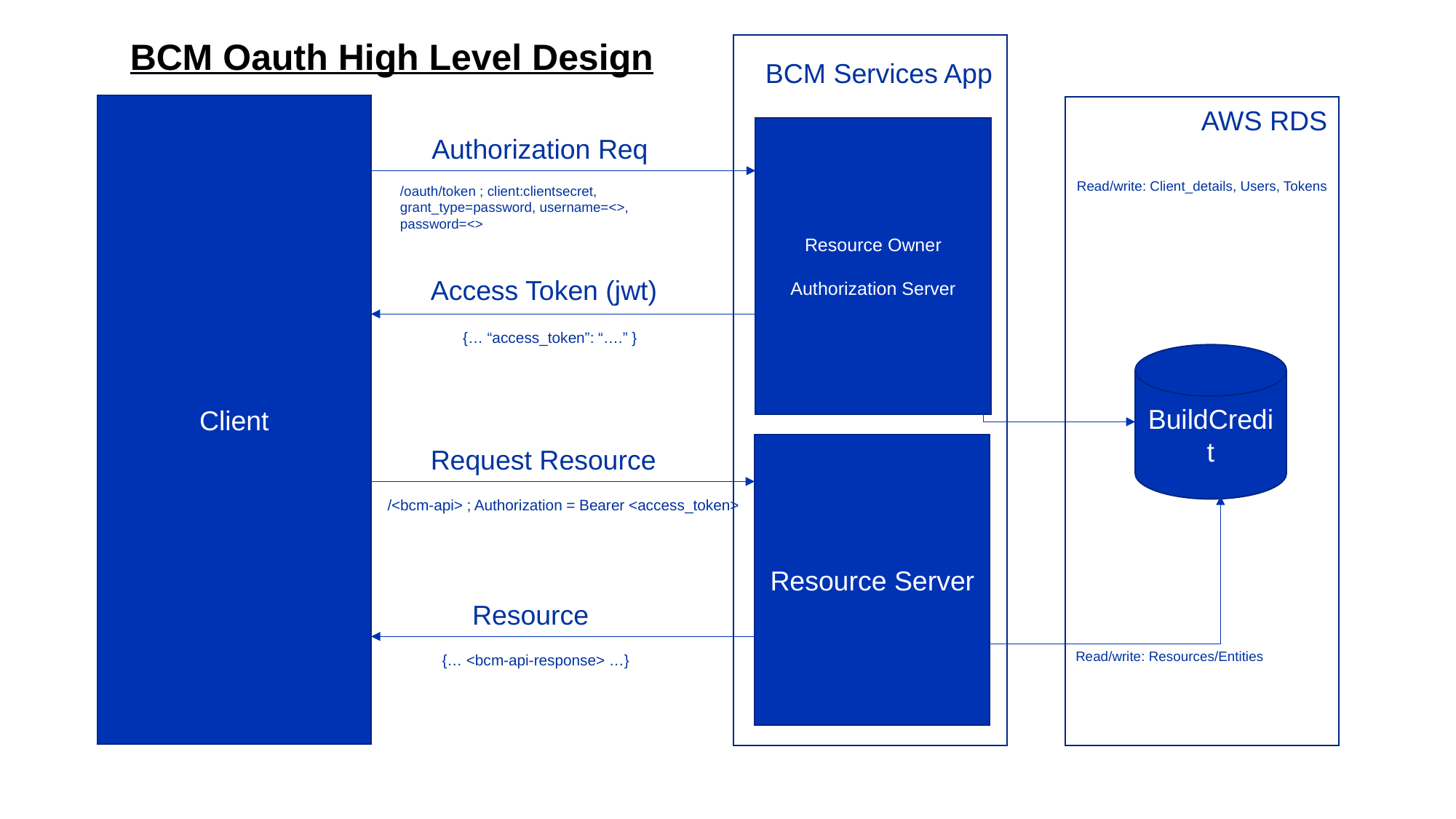

BCM Oauth High Level Design

BCM Services App
Client

AWS RDS
Resource Owner

Authorization Server
Authorization Req
Read/write: Client_details, Users, Tokens
/oauth/token ; client:clientsecret,
grant_type=password, username=<>, password=<>
Access Token (jwt)
{… “access_token”: “….” }
BuildCredit
Resource Server
Request Resource
/<bcm-api> ; Authorization = Bearer <access_token>
Resource
Read/write: Resources/Entities
{… <bcm-api-response> …}